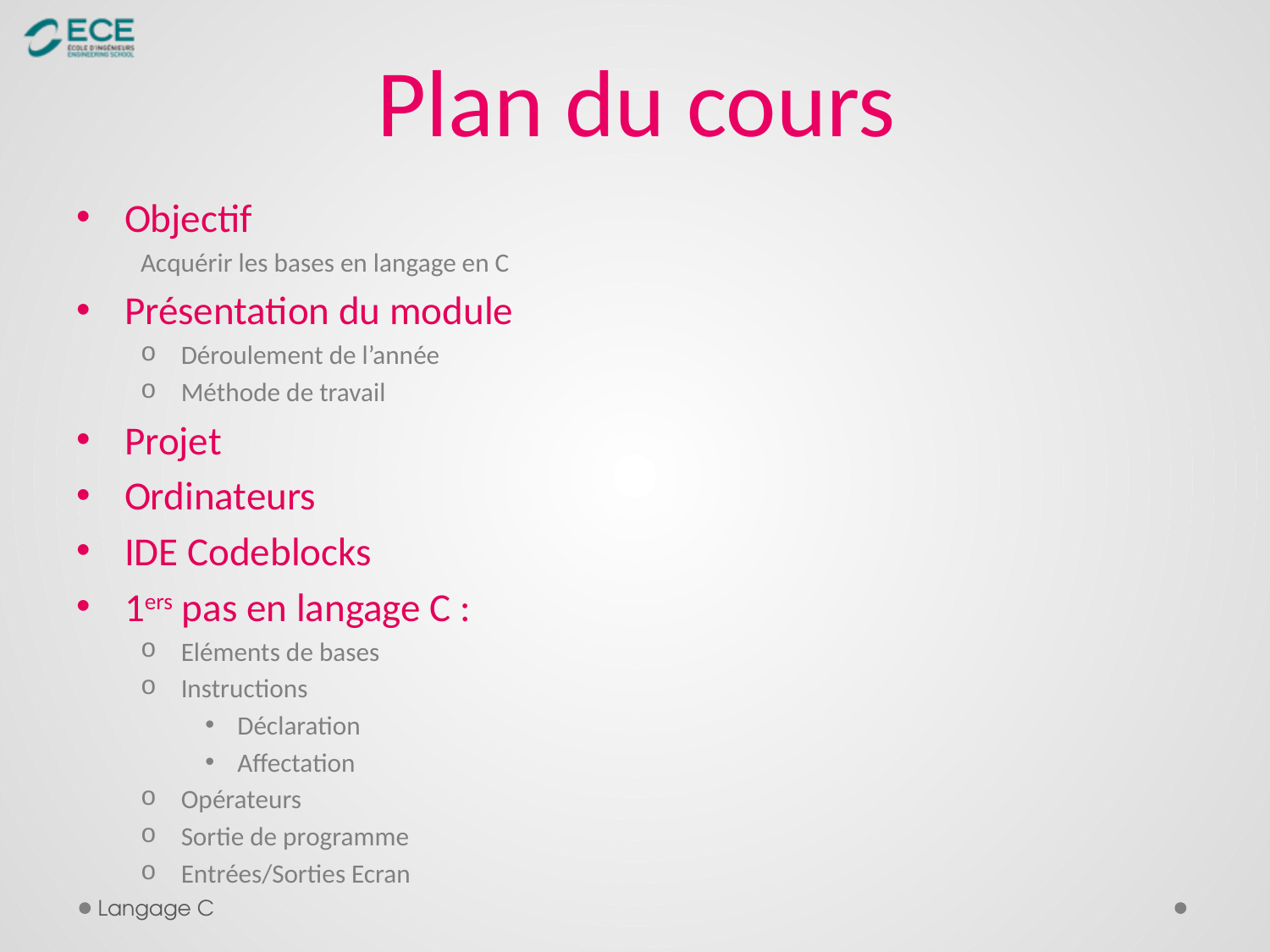

# Plan du cours
Objectif
Acquérir les bases en langage en C
Présentation du module
Déroulement de l’année
Méthode de travail
Projet
Ordinateurs
IDE Codeblocks
1ers pas en langage C :
Eléments de bases
Instructions
Déclaration
Affectation
Opérateurs
Sortie de programme
Entrées/Sorties Ecran
Langage C
2